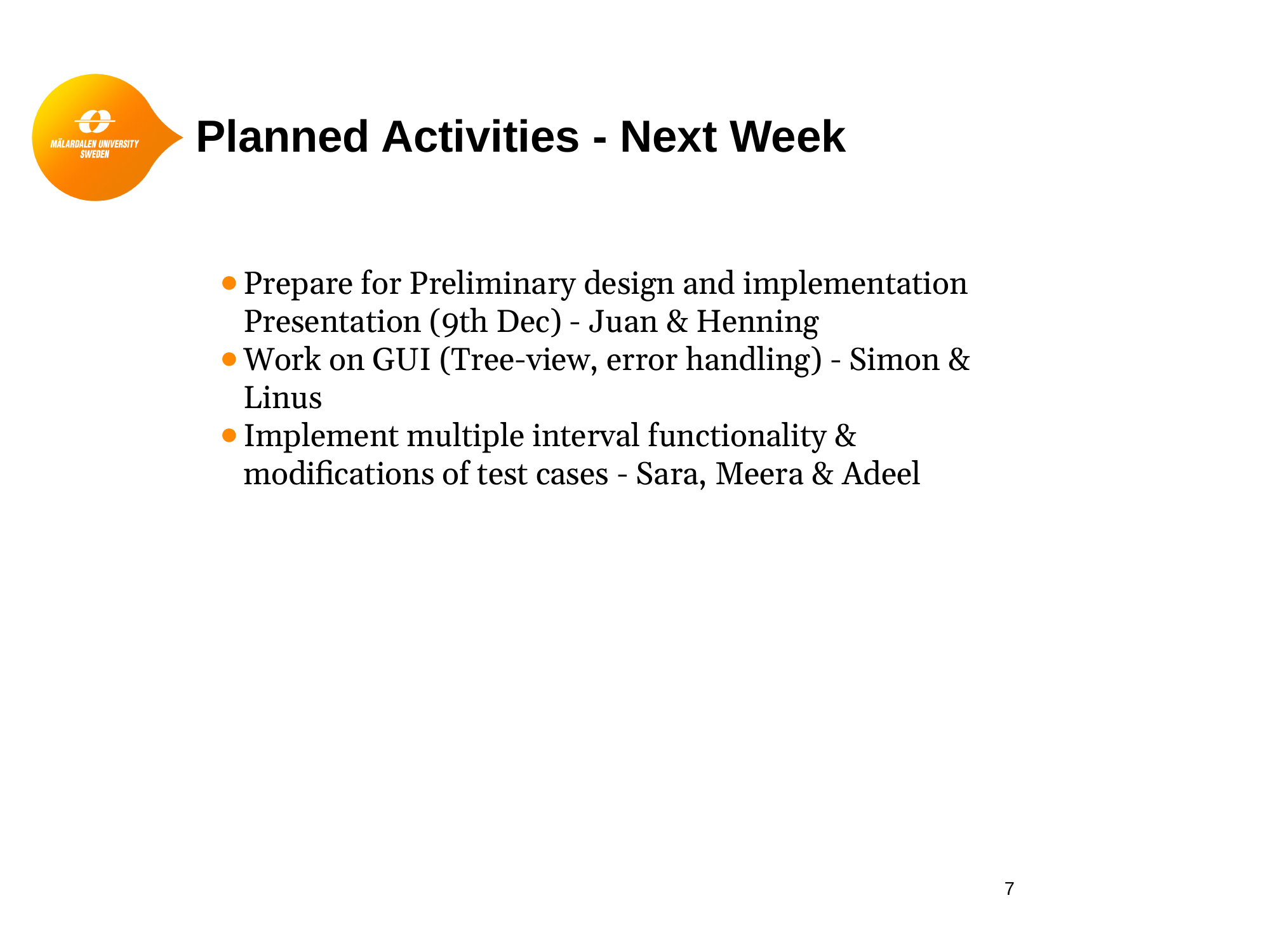

# Planned Activities - Next Week
Prepare for Preliminary design and implementation Presentation (9th Dec) - Juan & Henning
Work on GUI (Tree-view, error handling) - Simon & Linus
Implement multiple interval functionality & modifications of test cases - Sara, Meera & Adeel
7